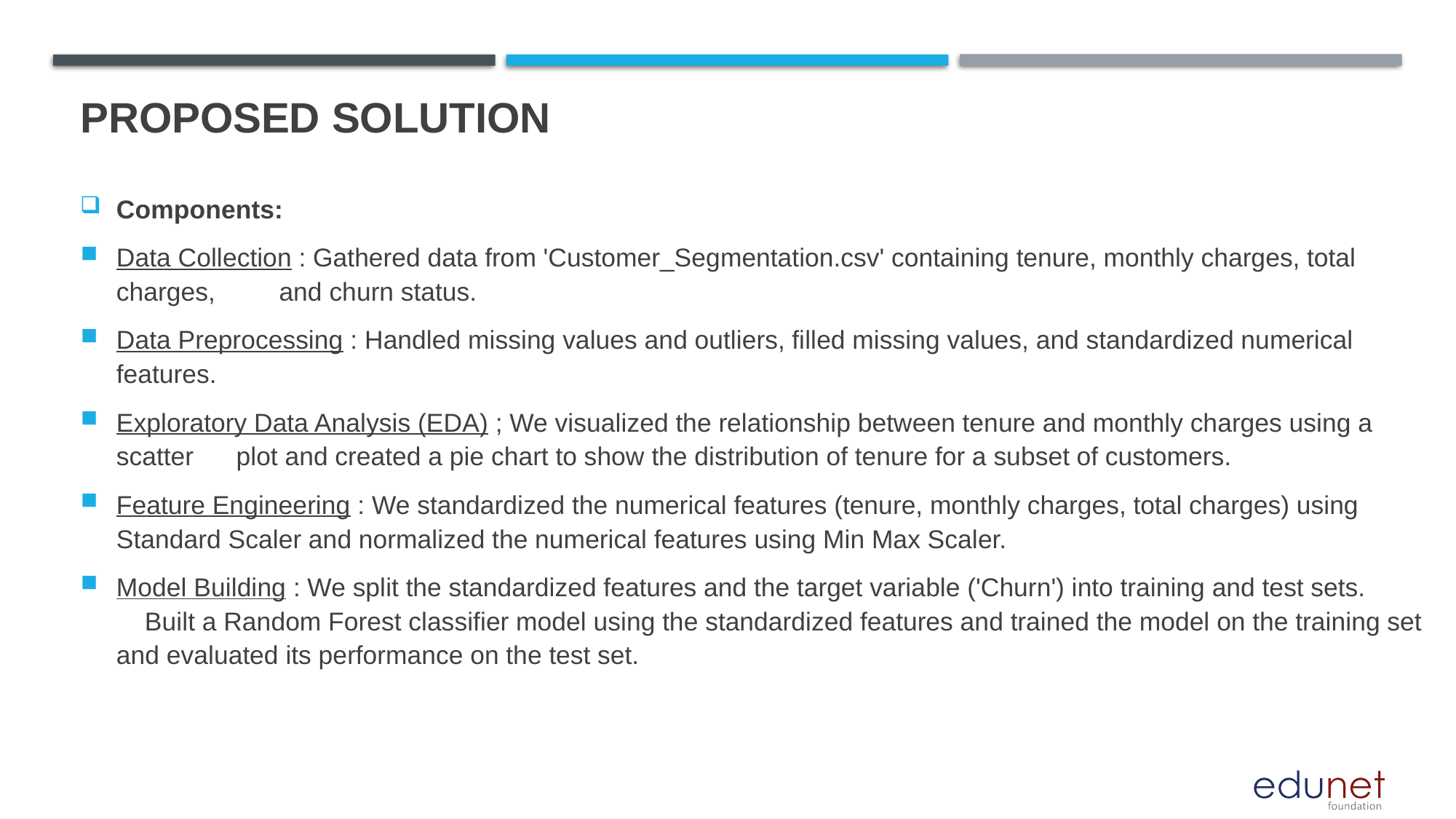

# Proposed Solution
Components:
Data Collection : Gathered data from 'Customer_Segmentation.csv' containing tenure, monthly charges, total charges,         and churn status.
Data Preprocessing : Handled missing values and outliers, filled missing values, and standardized numerical features.
Exploratory Data Analysis (EDA) ; We visualized the relationship between tenure and monthly charges using a scatter      plot and created a pie chart to show the distribution of tenure for a subset of customers.
Feature Engineering : We standardized the numerical features (tenure, monthly charges, total charges) using Standard Scaler and normalized the numerical features using Min Max Scaler.
Model Building : We split the standardized features and the target variable ('Churn') into training and test sets.                Built a Random Forest classifier model using the standardized features and trained the model on the training set and evaluated its performance on the test set.